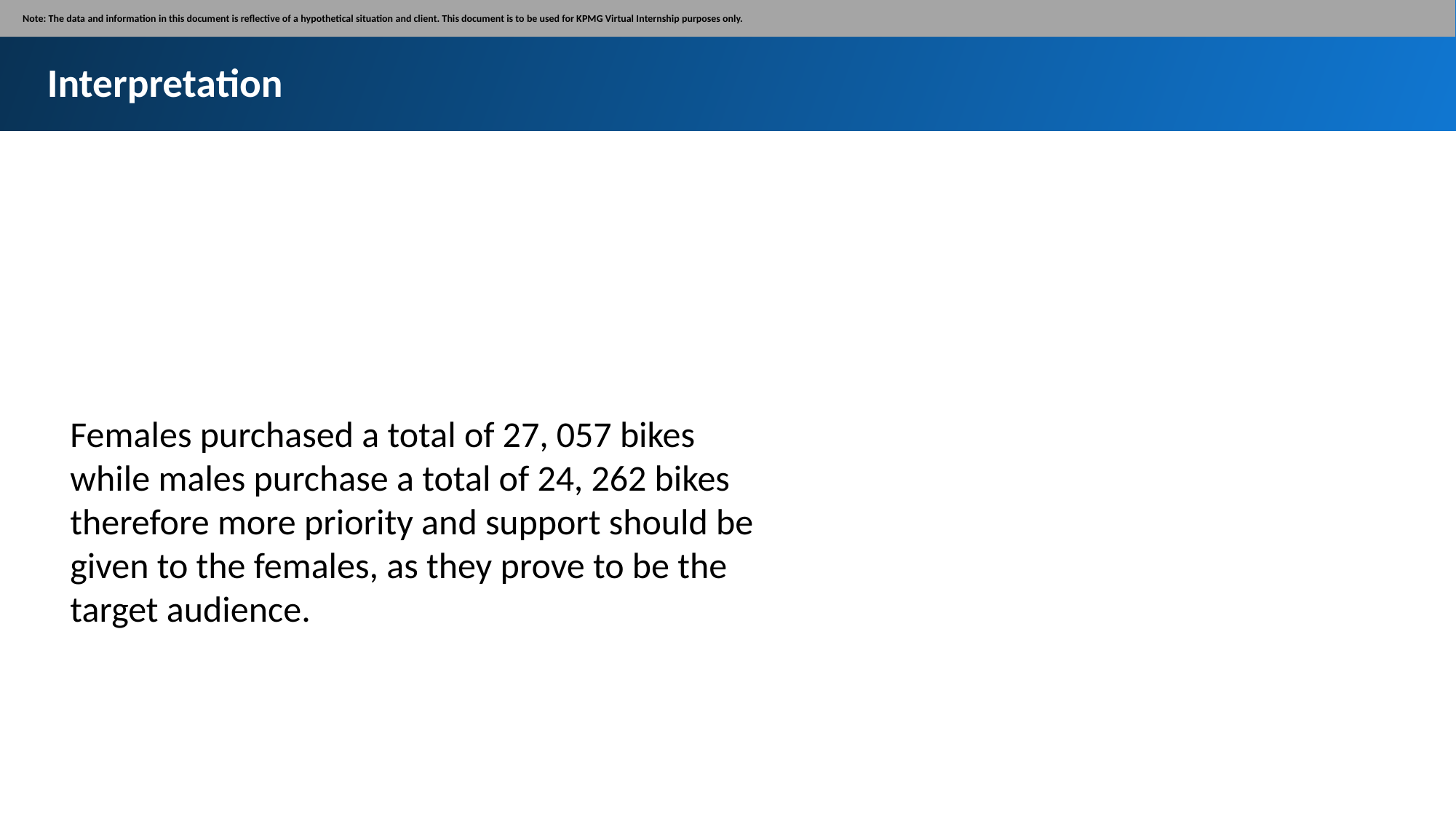

Note: The data and information in this document is reflective of a hypothetical situation and client. This document is to be used for KPMG Virtual Internship purposes only.
Interpretation

Females purchased a total of 27, 057 bikes while males purchase a total of 24, 262 bikes therefore more priority and support should be given to the females, as they prove to be the target audience.